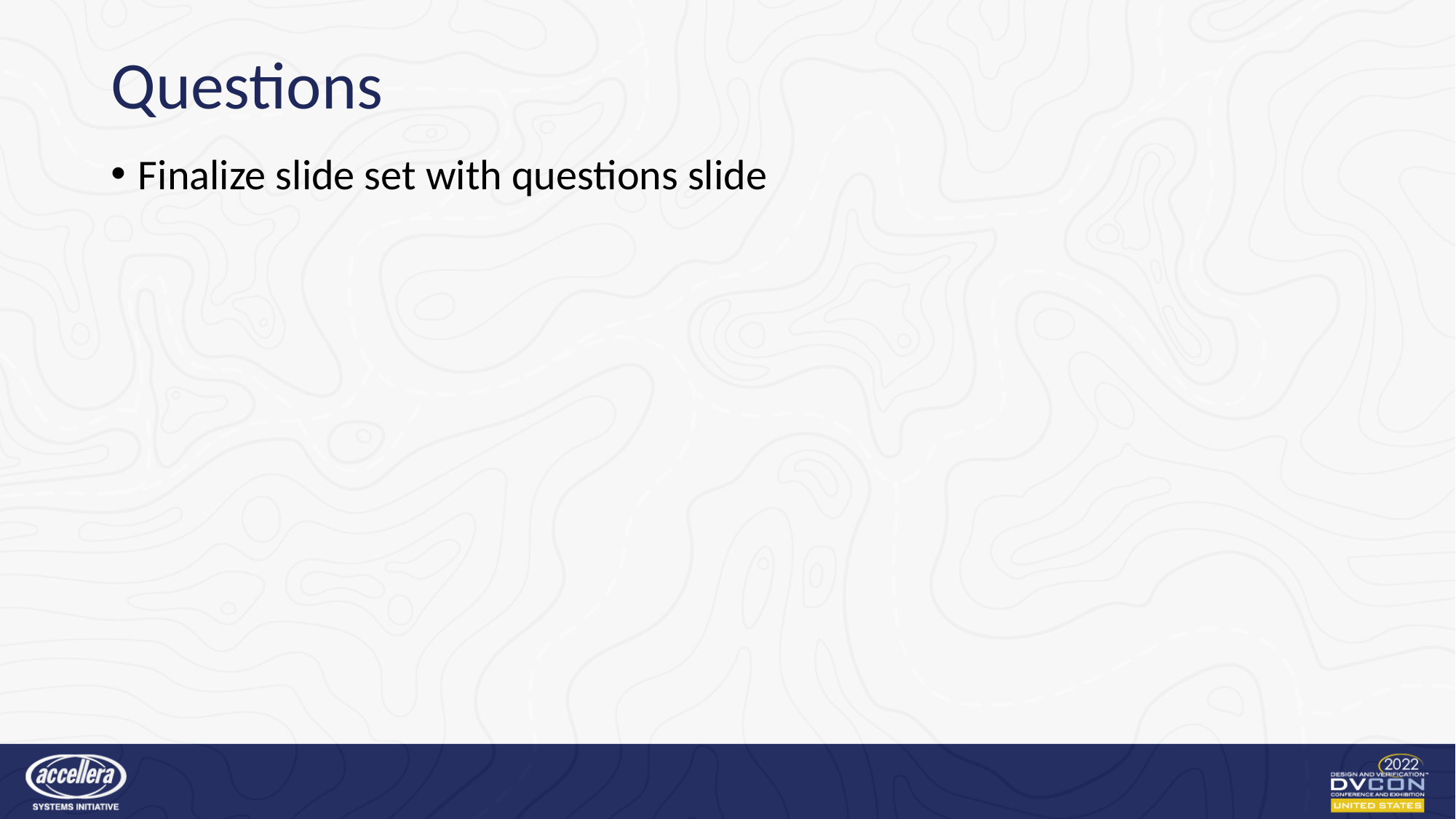

# Questions
Finalize slide set with questions slide